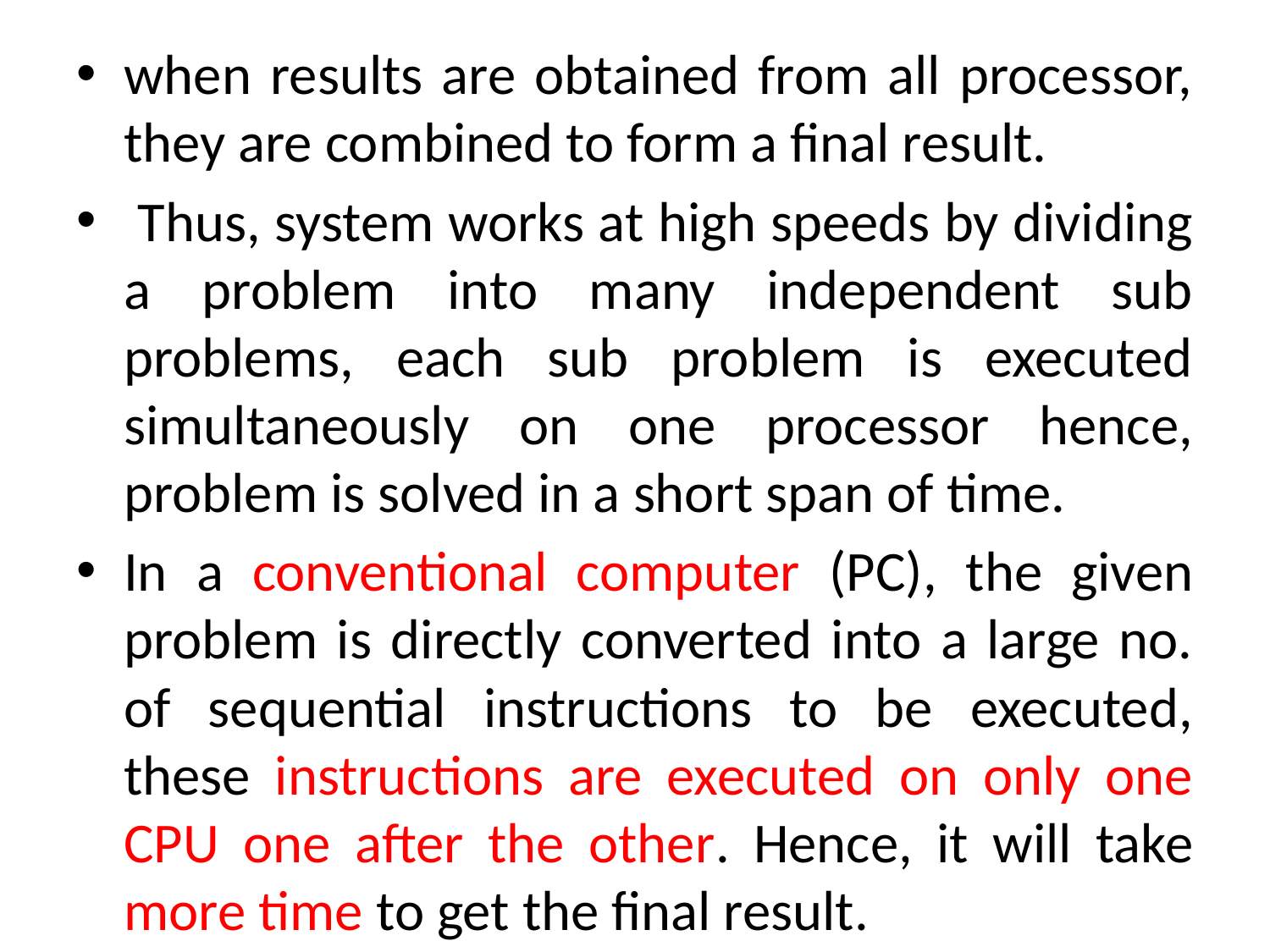

when results are obtained from all processor, they are combined to form a final result.
 Thus, system works at high speeds by dividing a problem into many independent sub problems, each sub problem is executed simultaneously on one processor hence, problem is solved in a short span of time.
In a conventional computer (PC), the given problem is directly converted into a large no. of sequential instructions to be executed, these instructions are executed on only one CPU one after the other. Hence, it will take more time to get the final result.